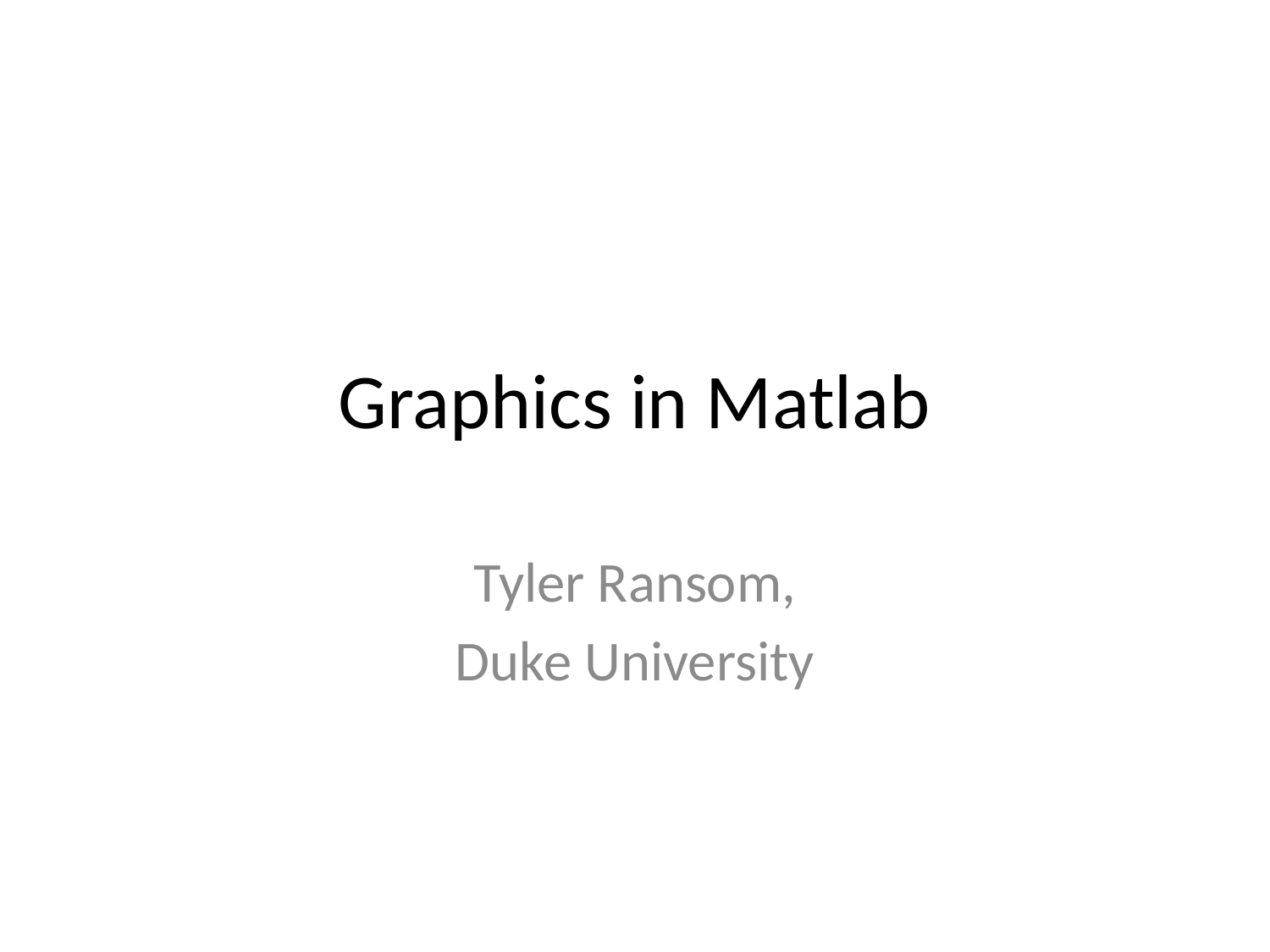

# Graphics in Matlab
Tyler Ransom,
Duke University